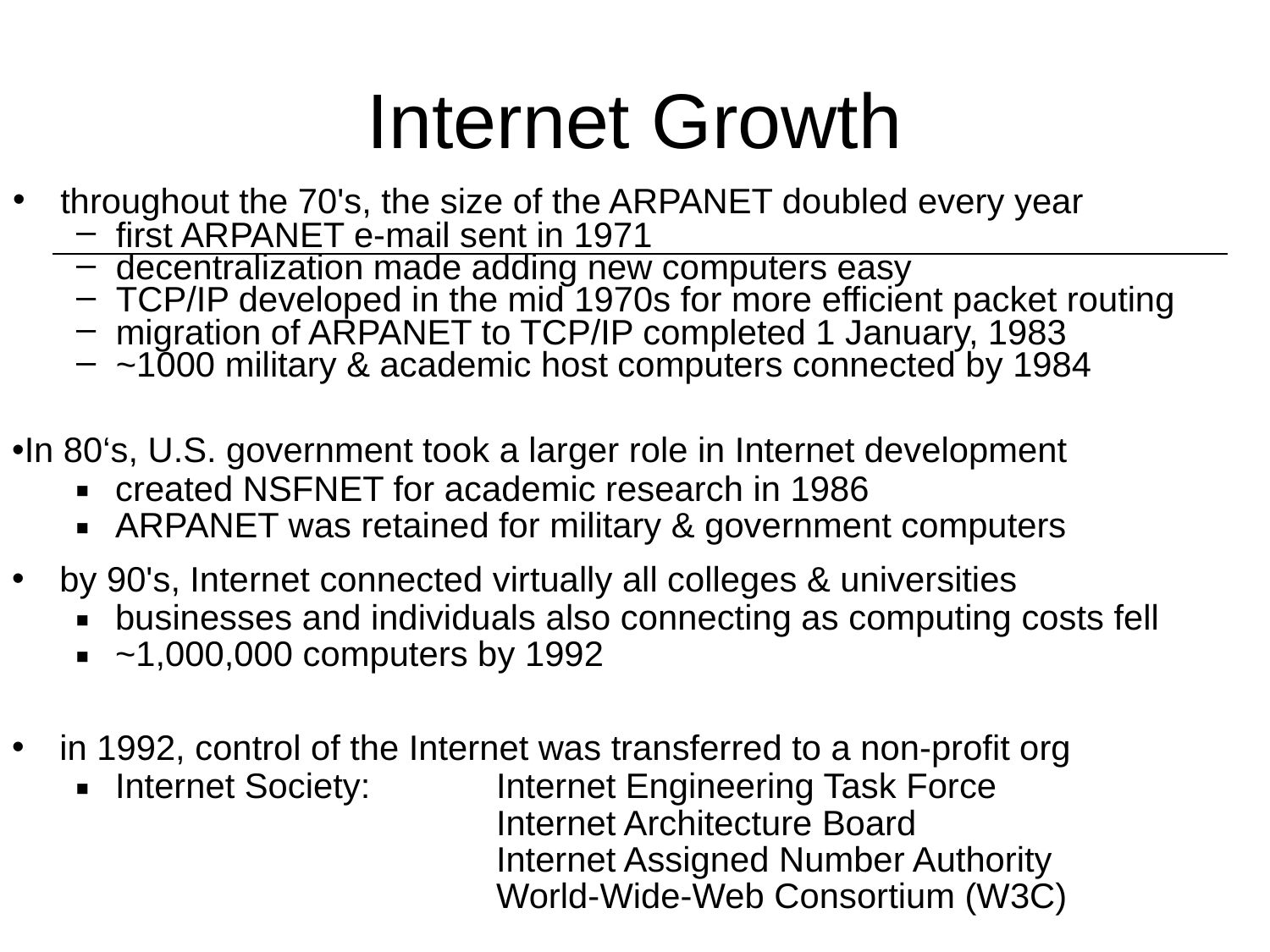

# Internet Growth
throughout the 70's, the size of the ARPANET doubled every year
first ARPANET e-mail sent in 1971
decentralization made adding new computers easy
TCP/IP developed in the mid 1970s for more efficient packet routing
migration of ARPANET to TCP/IP completed 1 January, 1983
~1000 military & academic host computers connected by 1984

In 80‘s, U.S. government took a larger role in Internet development
created NSFNET for academic research in 1986
ARPANET was retained for military & government computers
by 90's, Internet connected virtually all colleges & universities
businesses and individuals also connecting as computing costs fell
~1,000,000 computers by 1992
in 1992, control of the Internet was transferred to a non-profit org
Internet Society: 	Internet Engineering Task Force
				Internet Architecture Board
				Internet Assigned Number Authority
				World-Wide-Web Consortium (W3C)